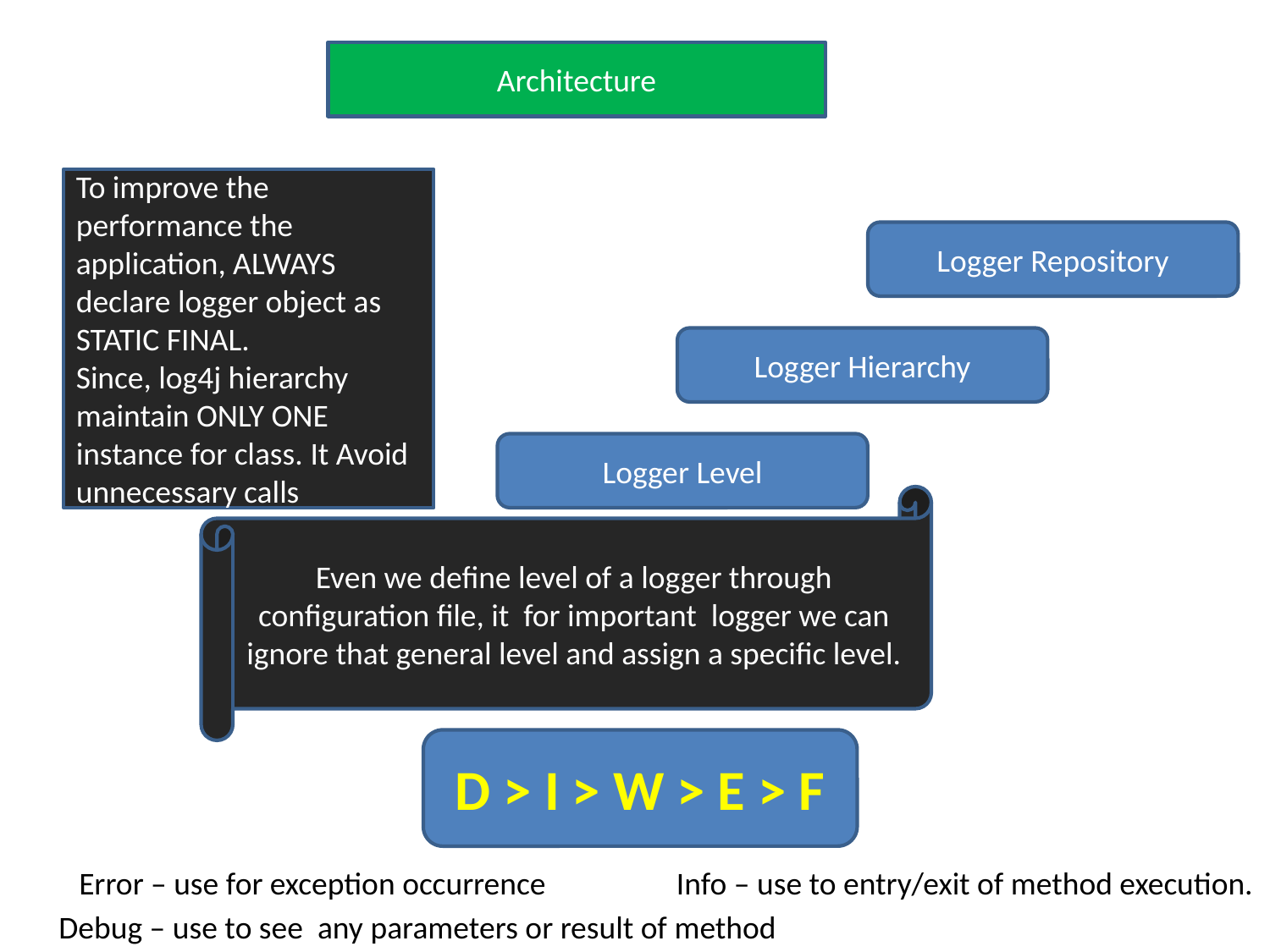

Architecture
To improve the performance the application, ALWAYS declare logger object as STATIC FINAL.
Since, log4j hierarchy maintain ONLY ONE instance for class. It Avoid unnecessary calls
Logger Repository
Logger Hierarchy
Logger Level
Even we define level of a logger through configuration file, it  for important  logger we can ignore that general level and assign a specific level.
D > I > W > E > F
Error – use for exception occurrence
Info – use to entry/exit of method execution.
Debug – use to see  any parameters or result of method